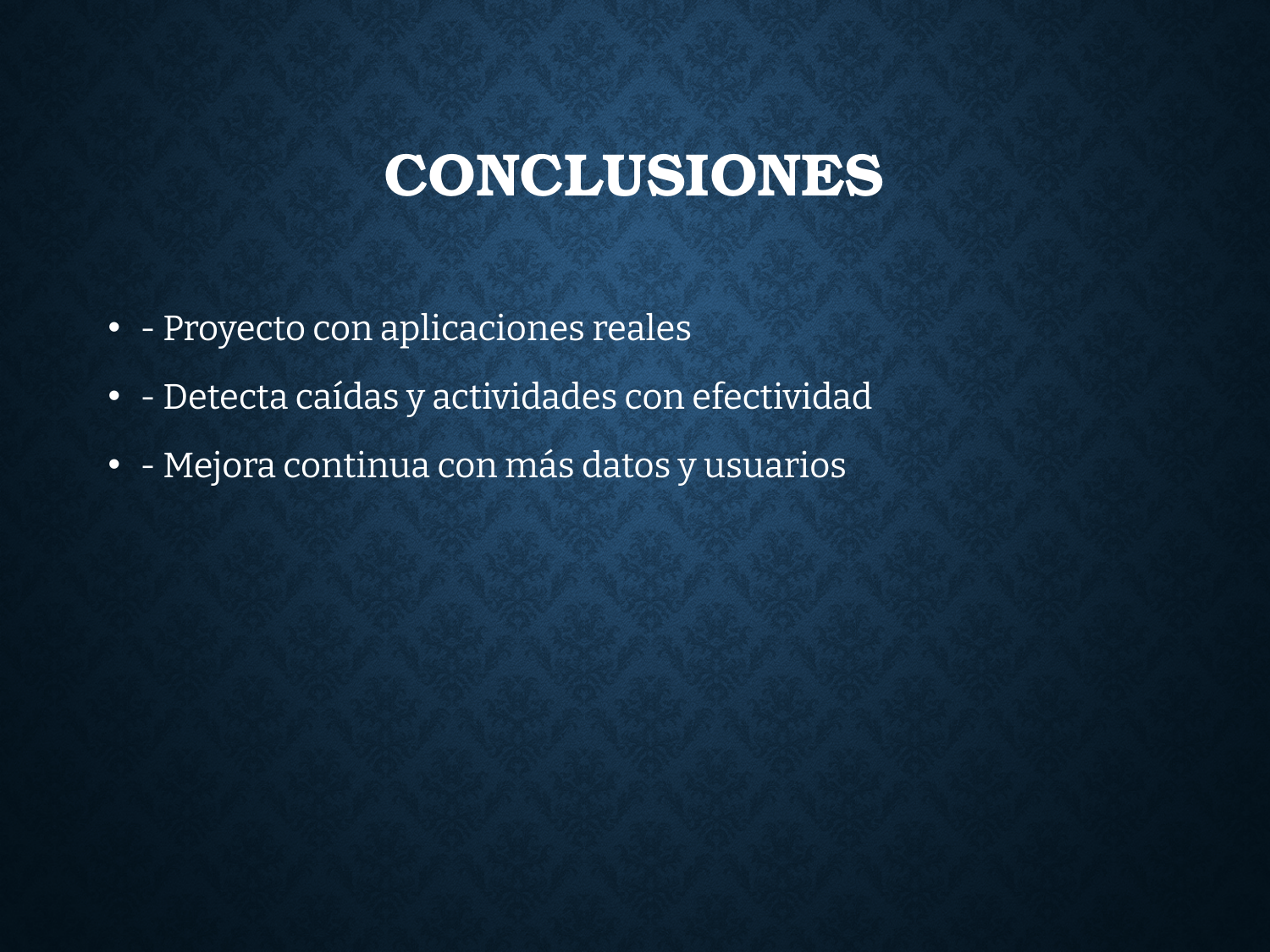

# Conclusiones
- Proyecto con aplicaciones reales
- Detecta caídas y actividades con efectividad
- Mejora continua con más datos y usuarios